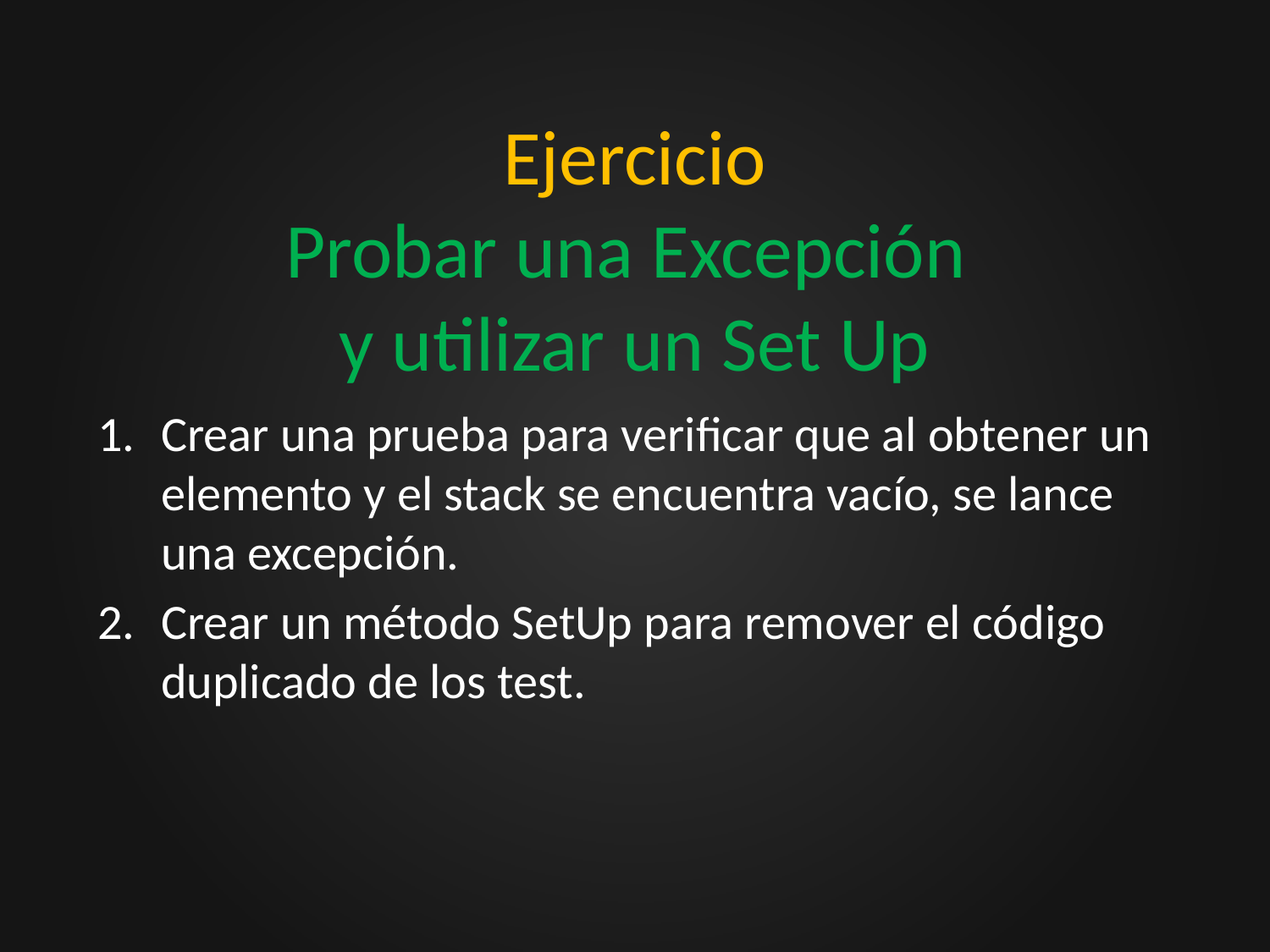

# Ejercicio Probar una Excepción y utilizar un Set Up
Crear una prueba para verificar que al obtener un elemento y el stack se encuentra vacío, se lance una excepción.
Crear un método SetUp para remover el código duplicado de los test.